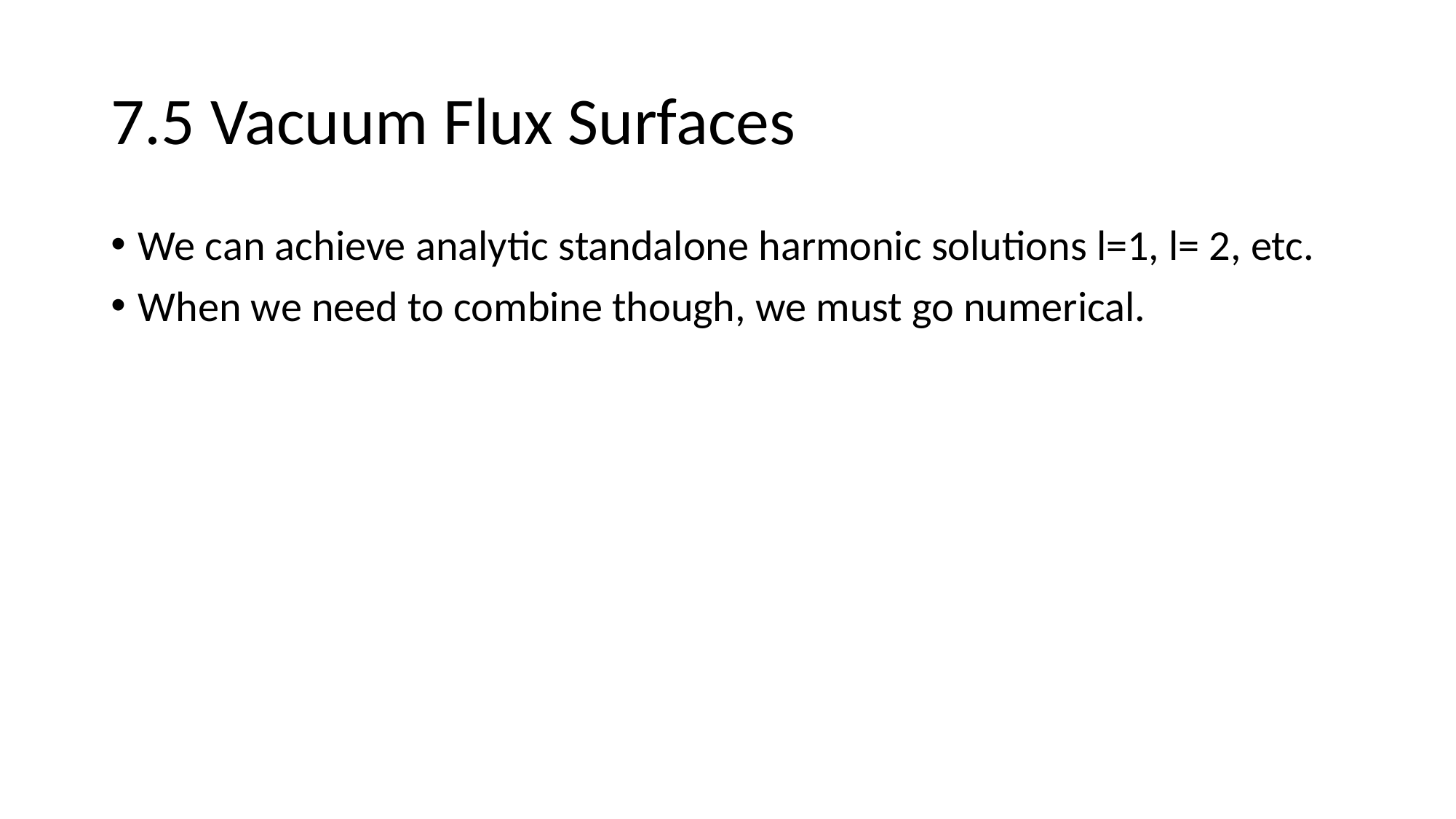

# 7.5 Vacuum Flux Surfaces
We can achieve analytic standalone harmonic solutions l=1, l= 2, etc.
When we need to combine though, we must go numerical.